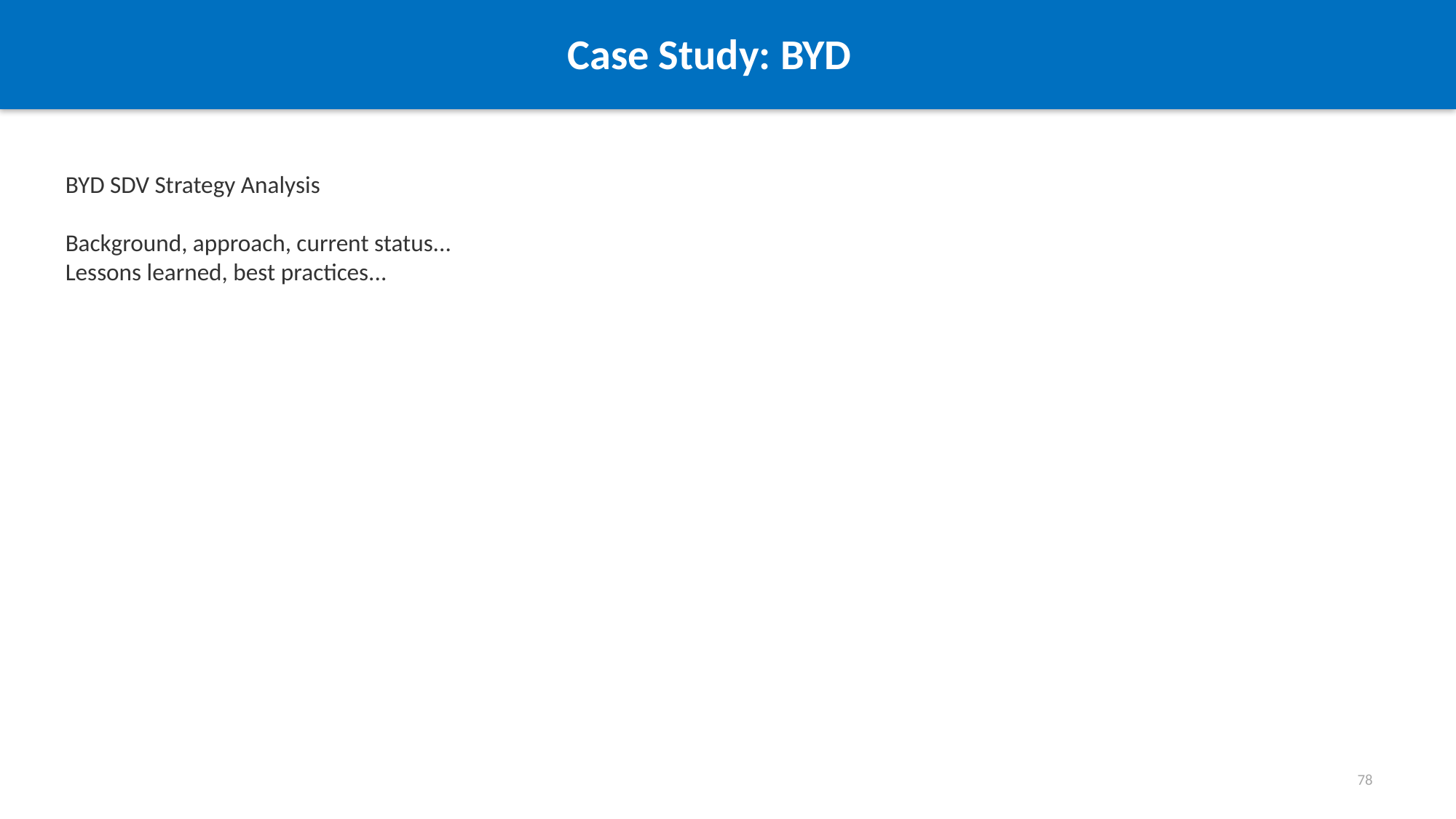

Case Study: BYD
#
BYD SDV Strategy Analysis
Background, approach, current status...
Lessons learned, best practices...
78